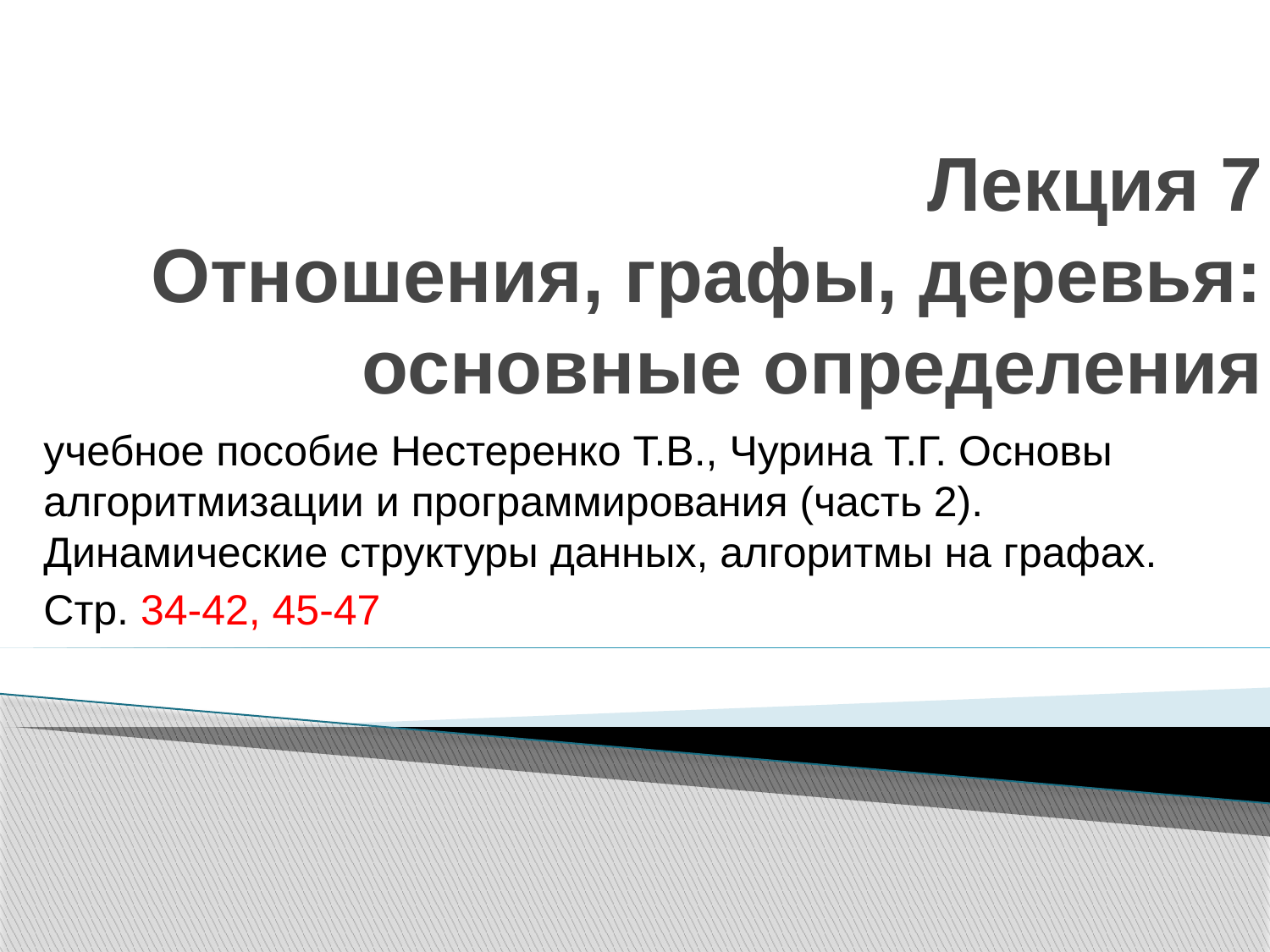

# Лекция 7 Отношения, графы, деревья: основные определения
учебное пособие Нестеренко Т.В., Чурина Т.Г. Основы алгоритмизации и программирования (часть 2). Динамические структуры данных, алгоритмы на графах.
Стр. 34-42, 45-47